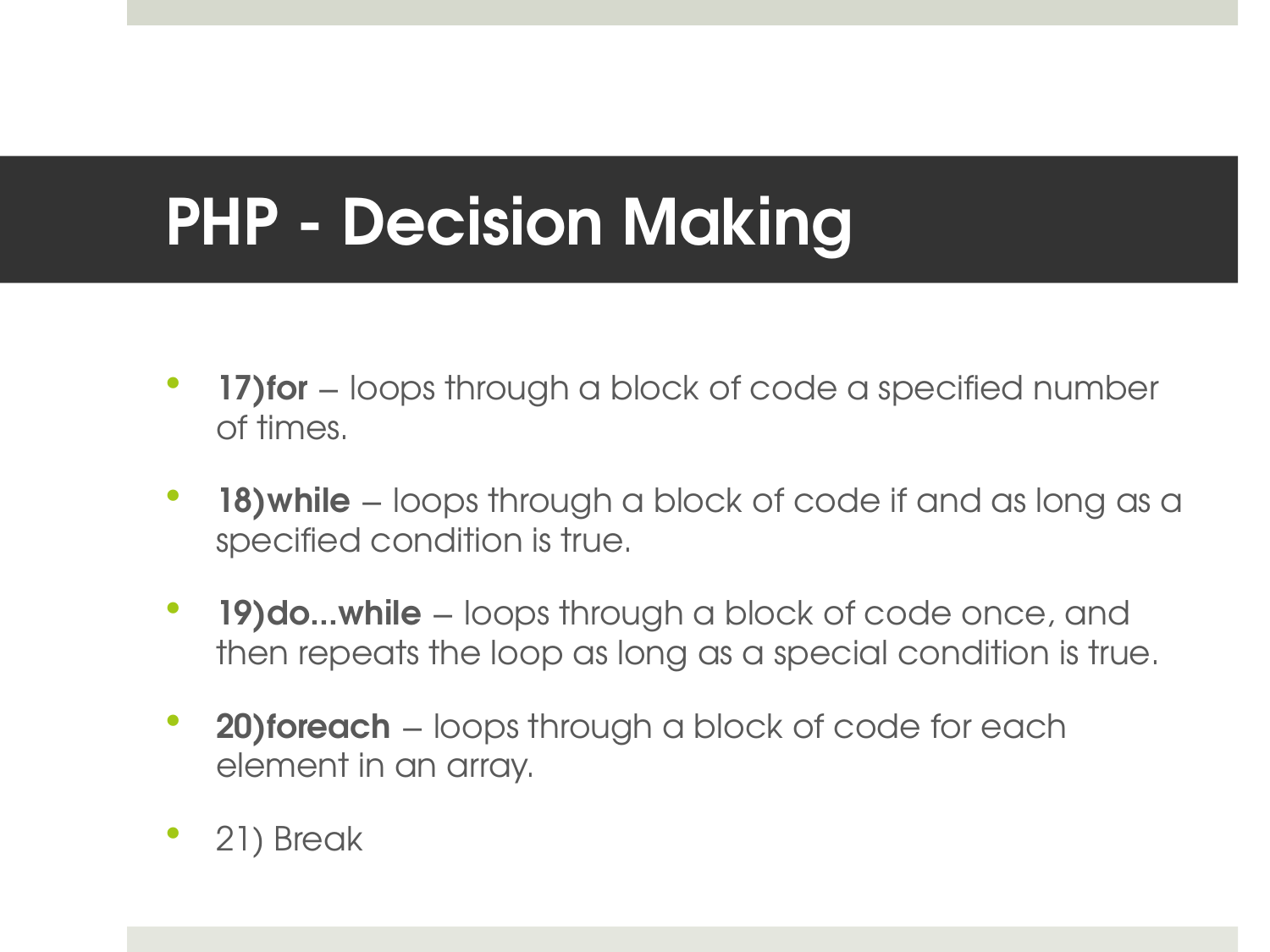

# PHP - Decision Making
17)for − loops through a block of code a specified number of times.
18)while − loops through a block of code if and as long as a specified condition is true.
19)do...while − loops through a block of code once, and then repeats the loop as long as a special condition is true.
20)foreach − loops through a block of code for each element in an array.
21) Break